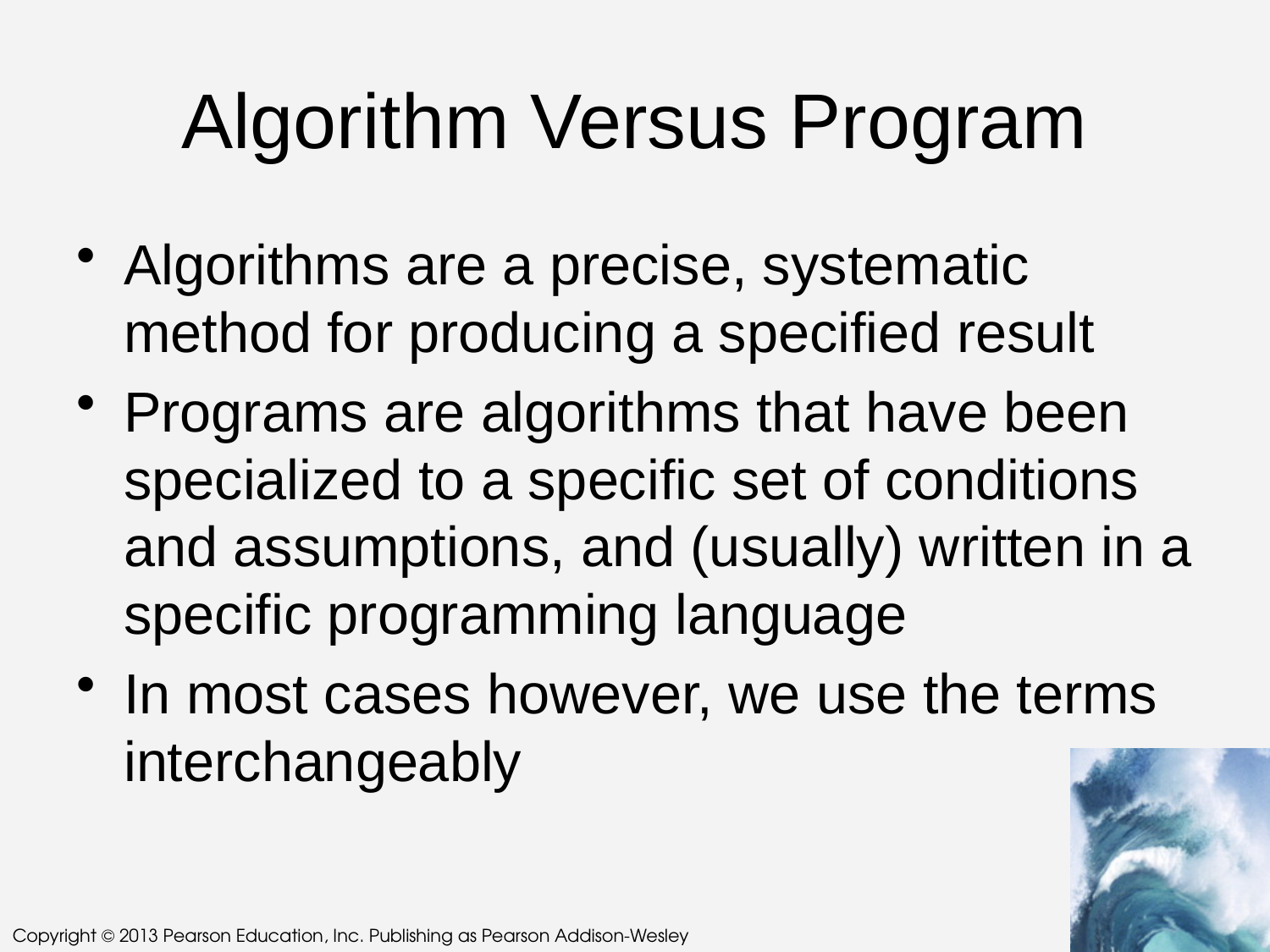

# Algorithm Versus Program
Algorithms are a precise, systematic method for producing a specified result
Programs are algorithms that have been specialized to a specific set of conditions and assumptions, and (usually) written in a specific programming language
In most cases however, we use the terms interchangeably